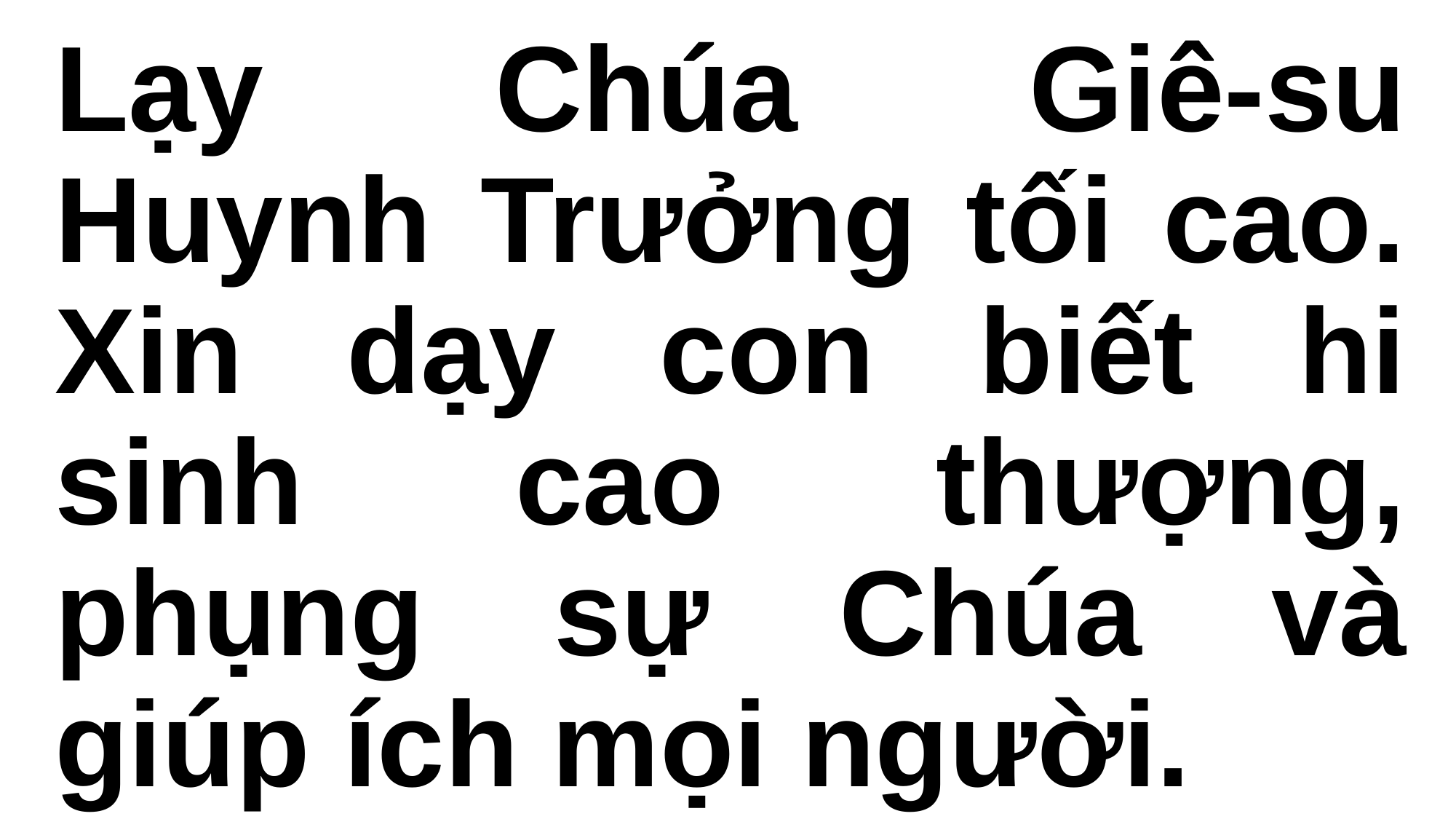

# Lạy Chúa Giê-su Huynh Trưởng tối cao. Xin dạy con biết hi sinh cao thượng, phụng sự Chúa và giúp ích mọi người.